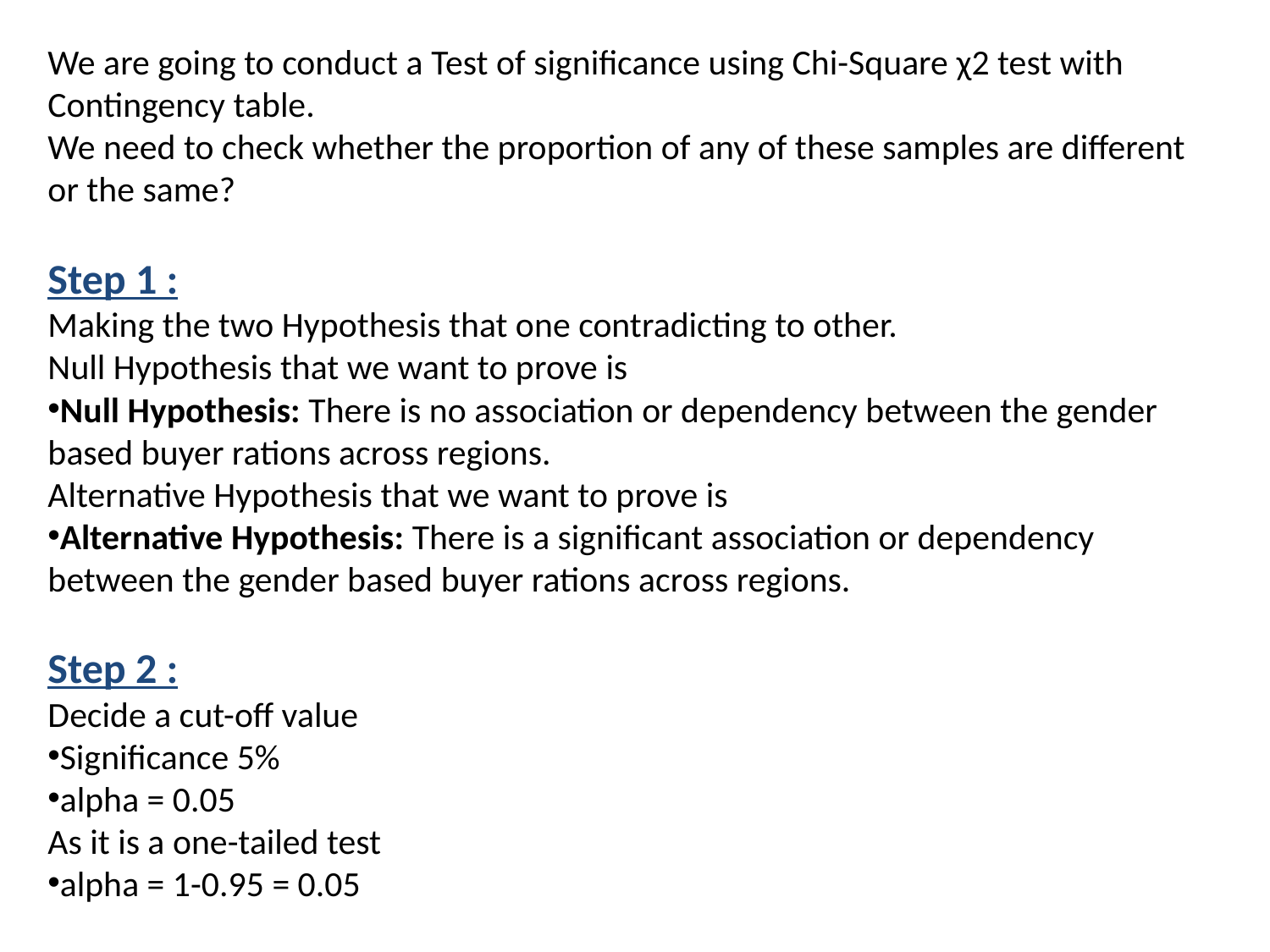

We are going to conduct a Test of significance using Chi-Square χ2 test with Contingency table.
We need to check whether the proportion of any of these samples are different or the same?

Step 1 :
Making the two Hypothesis that one contradicting to other.
Null Hypothesis that we want to prove is
Null Hypothesis: There is no association or dependency between the gender based buyer rations across regions.
Alternative Hypothesis that we want to prove is
Alternative Hypothesis: There is a significant association or dependency between the gender based buyer rations across regions.

Step 2 :
Decide a cut-off value
Significance 5%
alpha = 0.05
As it is a one-tailed test
alpha = 1-0.95 = 0.05